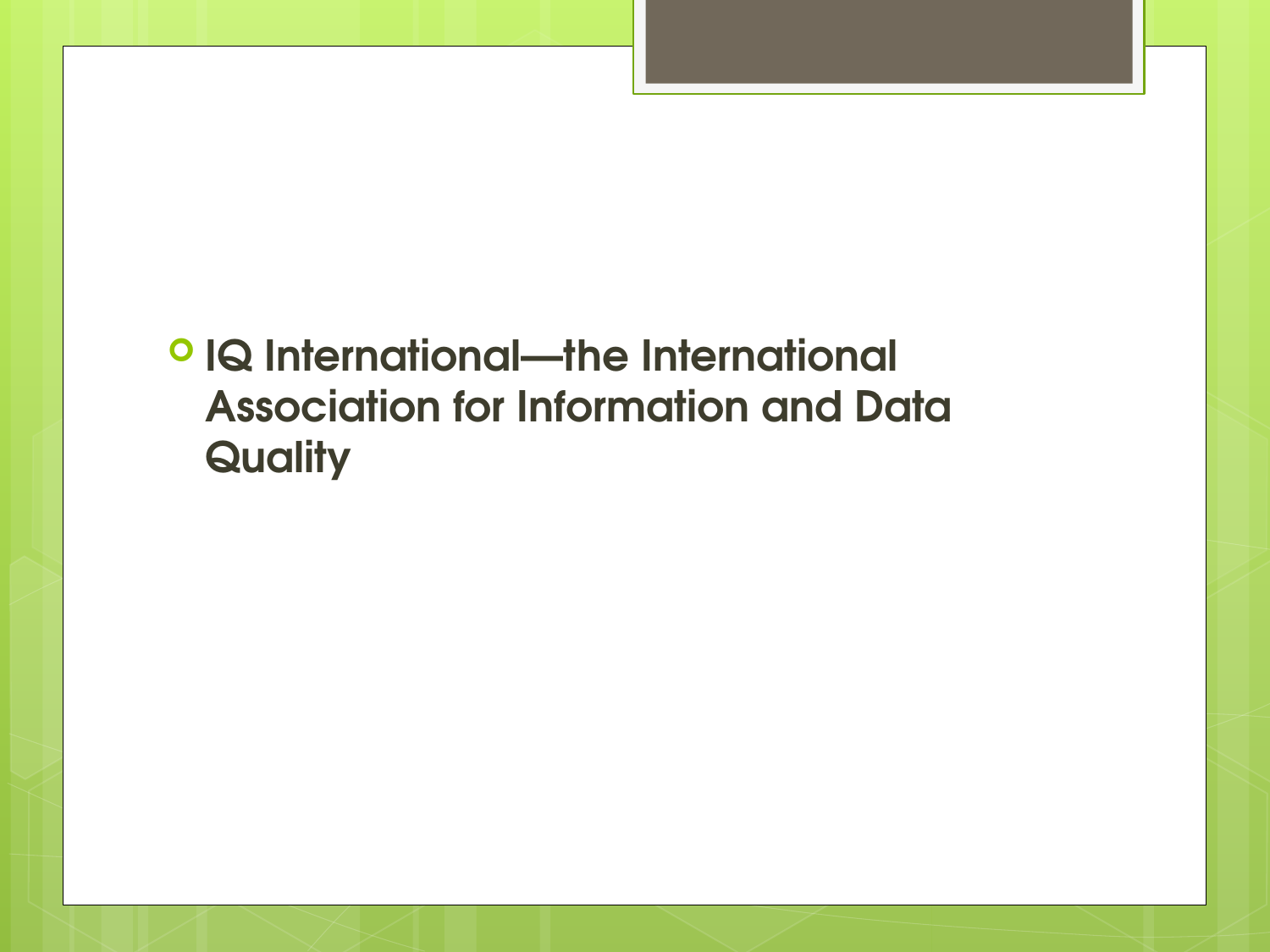

#
IQ International—the International Association for Information and Data Quality